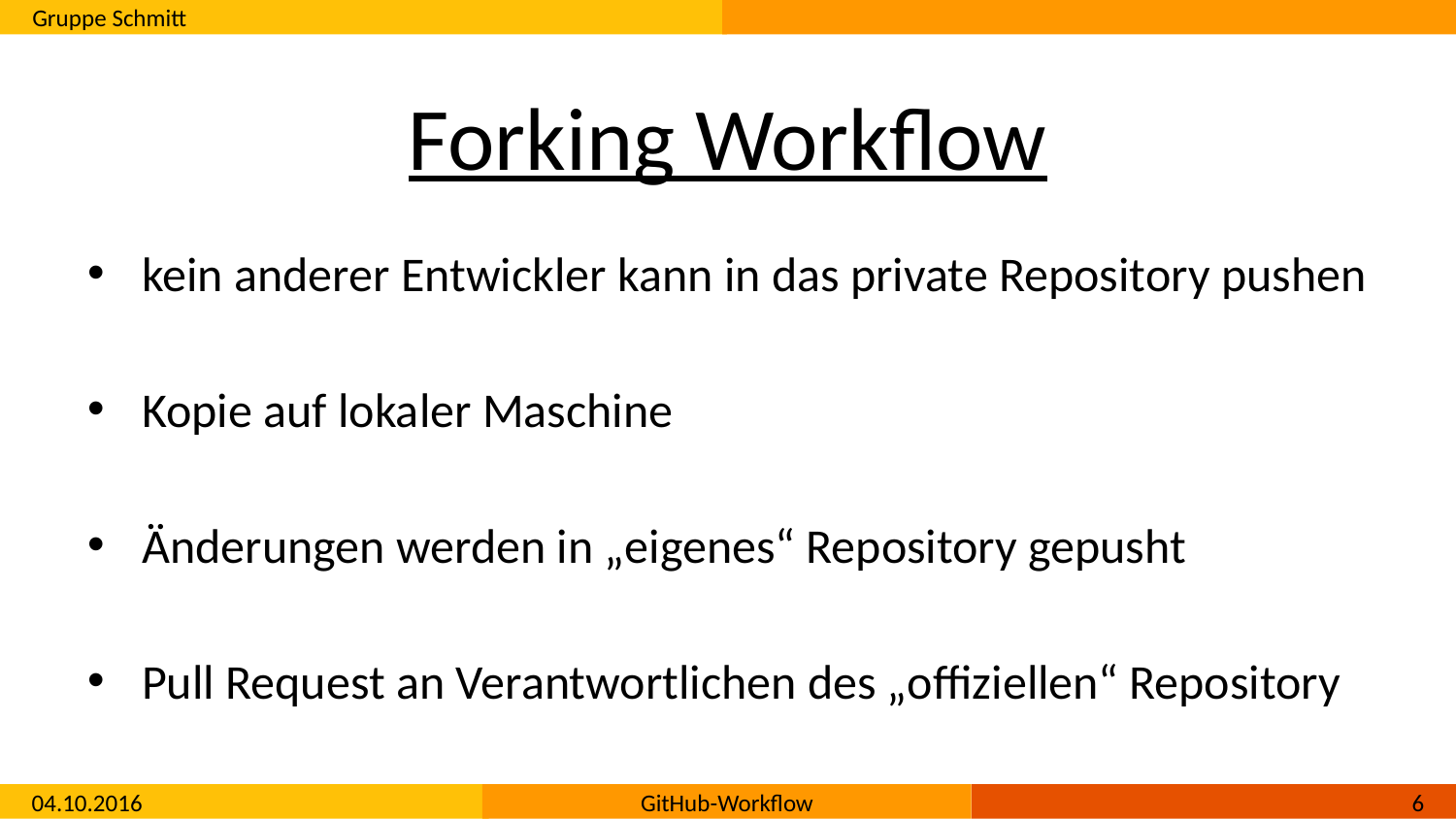

# Forking Workflow
kein anderer Entwickler kann in das private Repository pushen

Kopie auf lokaler Maschine

Änderungen werden in „eigenes“ Repository gepusht

Pull Request an Verantwortlichen des „offiziellen“ Repository
04.10.2016
GitHub-Workflow
6